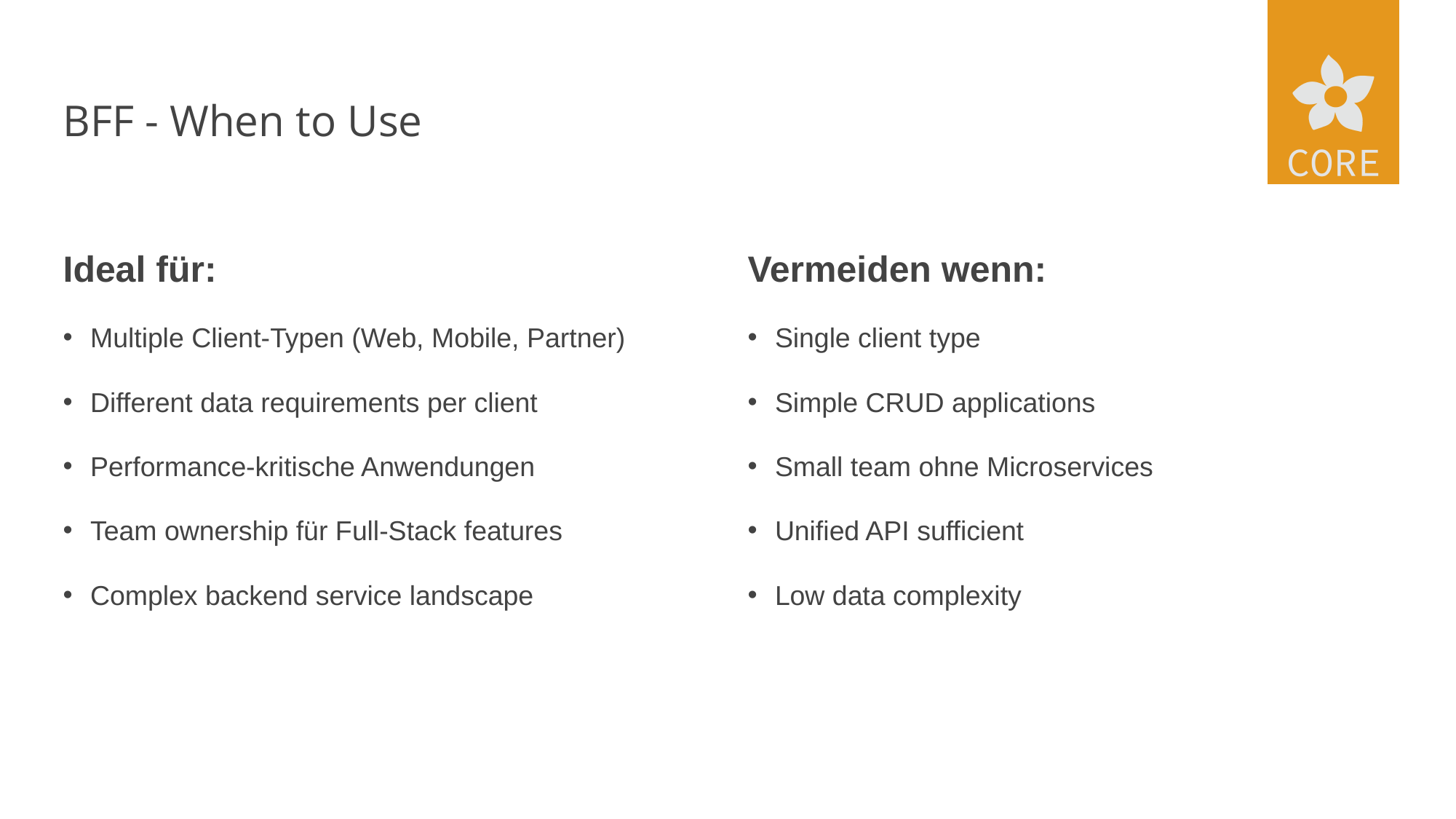

# BFF - When to Use
Vermeiden wenn:
Single client type
Simple CRUD applications
Small team ohne Microservices
Unified API sufficient
Low data complexity
Ideal für:
Multiple Client-Typen (Web, Mobile, Partner)
Different data requirements per client
Performance-kritische Anwendungen
Team ownership für Full-Stack features
Complex backend service landscape